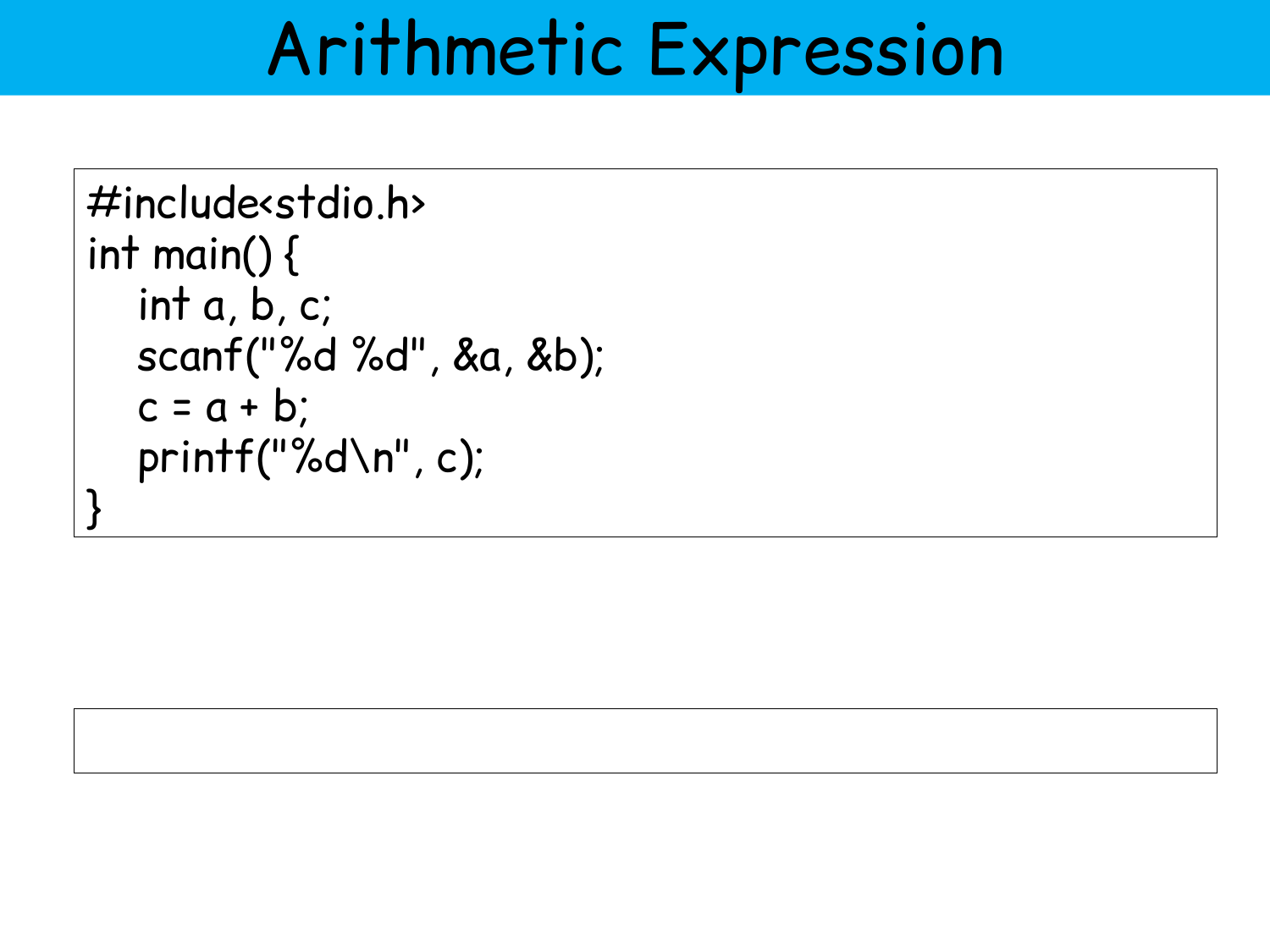

Arithmetic Expression
#include<stdio.h>
int main() {
    int a, b, c;
    scanf("%d %d", &a, &b);
    c = a + b;
    printf("%d\n", c);
}